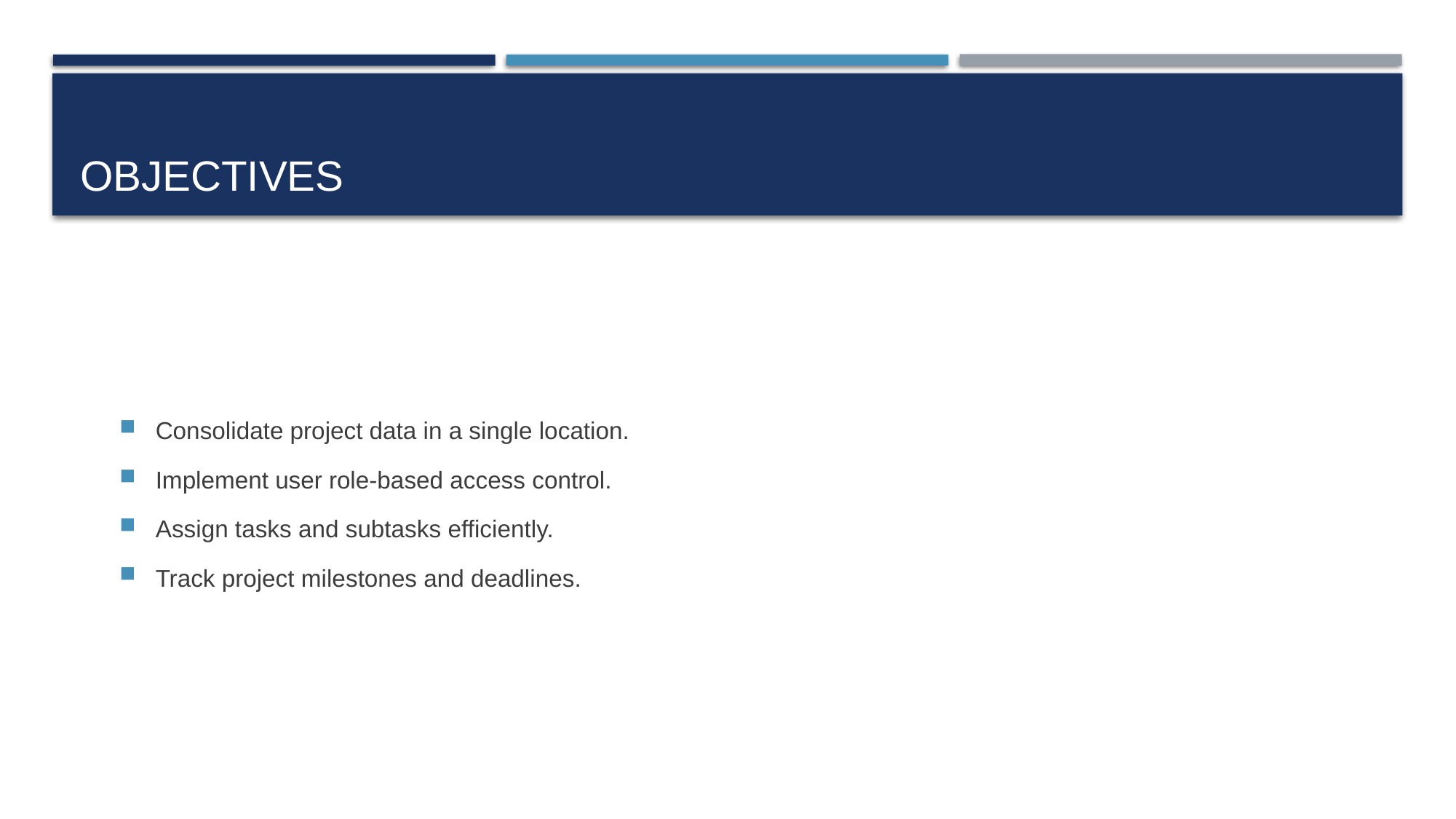

# Objectives

Consolidate project data in a single location.
Implement user role-based access control.
Assign tasks and subtasks efficiently.
Track project milestones and deadlines.